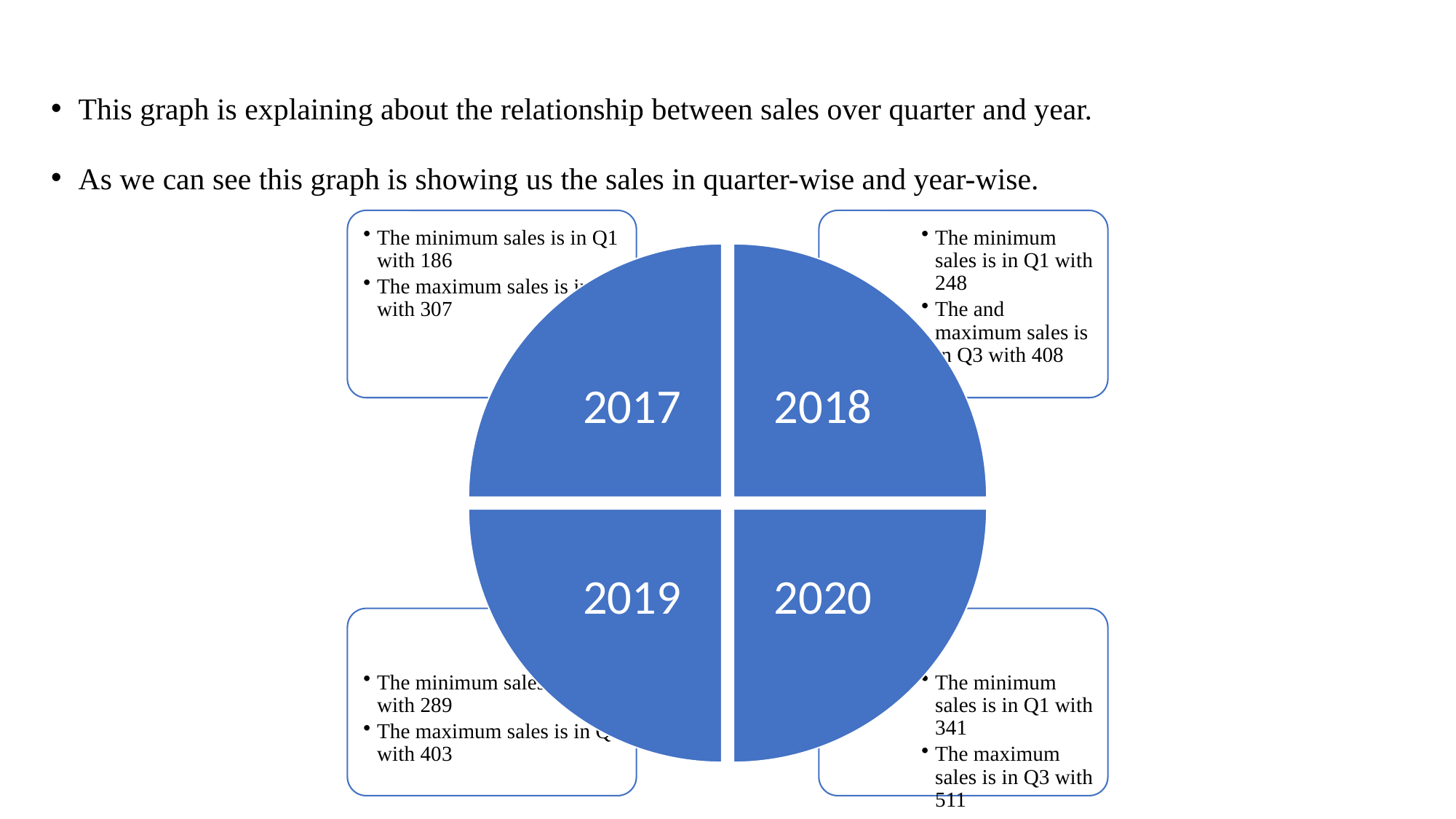

This graph is explaining about the relationship between sales over quarter and year.
As we can see this graph is showing us the sales in quarter-wise and year-wise.
The minimum sales is in Q1 with 341
The maximum sales is in Q3 with 511
The minimum sales is in Q1 with 289
The maximum sales is in Q3 with 403
The minimum sales is in Q1 with 248
The and maximum sales is in Q3 with 408
The minimum sales is in Q1 with 186
The maximum sales is in Q4 with 307
2017
2018
2020
2019